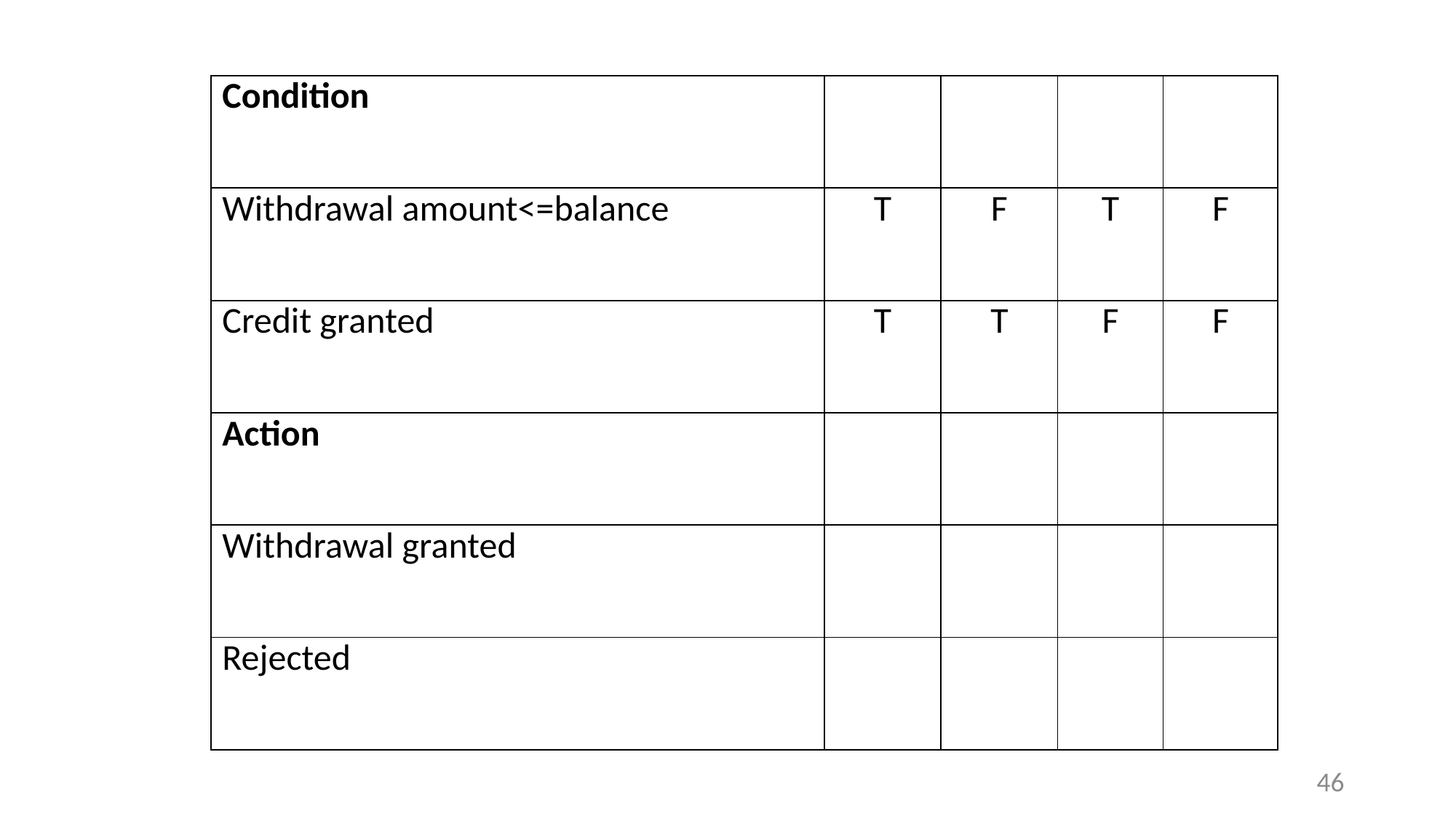

| Condition |  |  |  |  |
| --- | --- | --- | --- | --- |
| Withdrawal amount<=balance | T | F | T | F |
| Credit granted | T | T | F | F |
| Action |  |  |  |  |
| Withdrawal granted |  |  |  |  |
| Rejected |  |  |  |  |
46